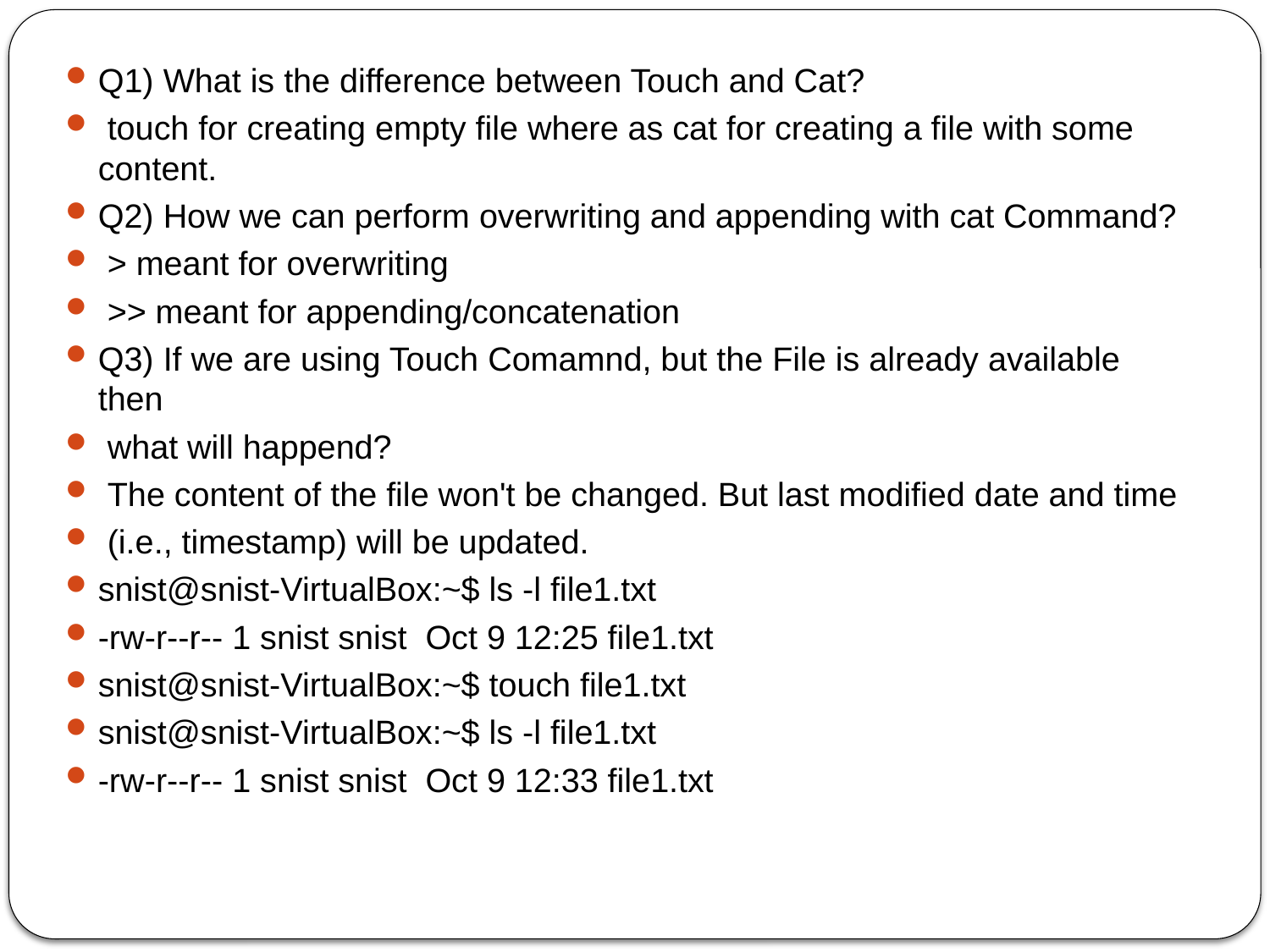

Q1) What is the difference between Touch and Cat?
 touch for creating empty file where as cat for creating a file with some content.
Q2) How we can perform overwriting and appending with cat Command?
 > meant for overwriting
 >> meant for appending/concatenation
Q3) If we are using Touch Comamnd, but the File is already available then
 what will happend?
 The content of the file won't be changed. But last modified date and time
 (i.e., timestamp) will be updated.
snist@snist-VirtualBox:~$ ls -l file1.txt
-rw-r--r-- 1 snist snist  Oct 9 12:25 file1.txt
snist@snist-VirtualBox:~$ touch file1.txt
snist@snist-VirtualBox:~$ ls -l file1.txt
-rw-r--r-- 1 snist snist  Oct 9 12:33 file1.txt